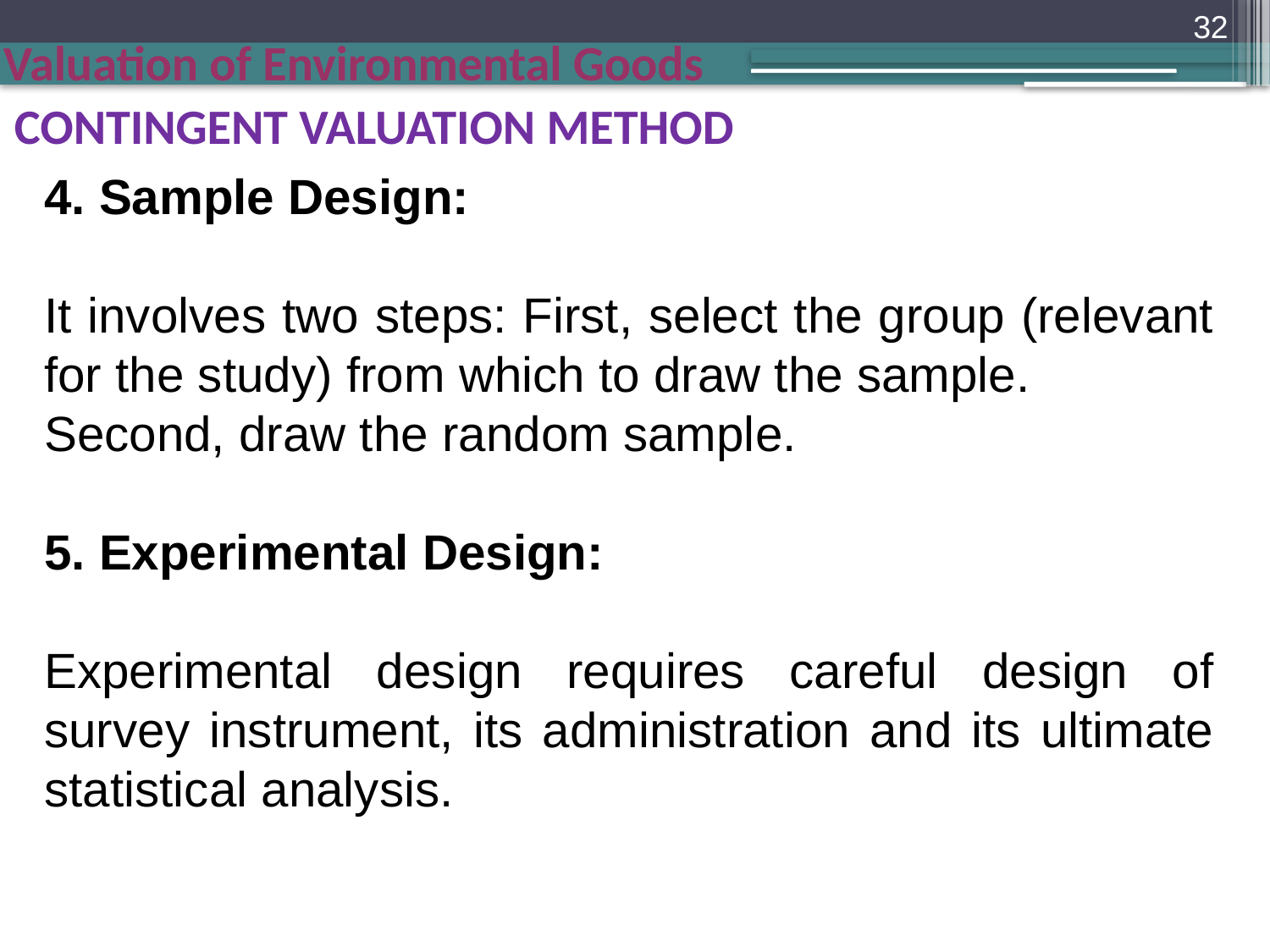

32
CONTINGENT VALUATION METHOD
4. Sample Design:

It involves two steps: First, select the group (relevant for the study) from which to draw the sample.
Second, draw the random sample.

5. Experimental Design:

Experimental design requires careful design of survey instrument, its administration and its ultimate statistical analysis.